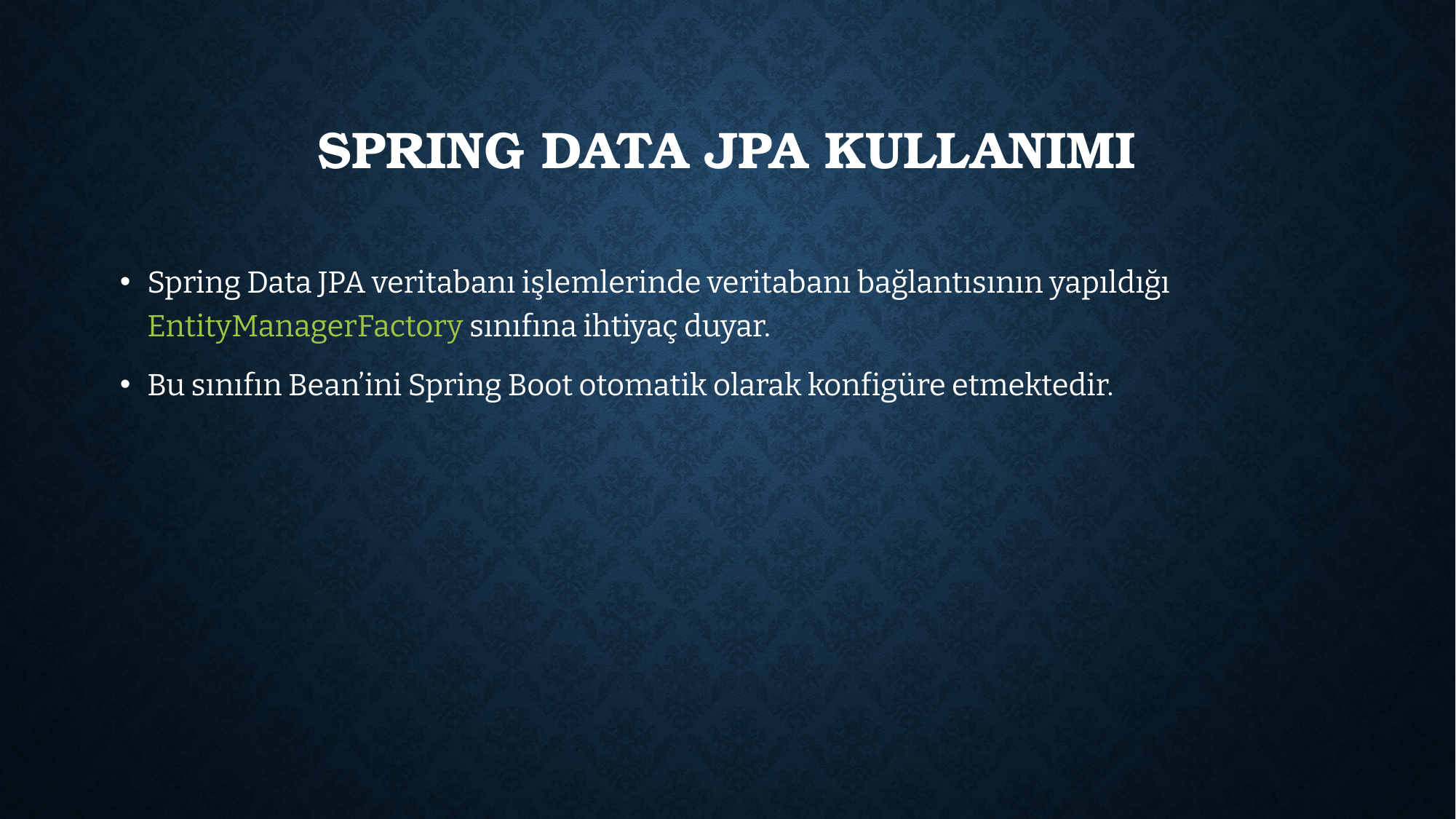

# Spring Data JPA kullanımı
Spring Data JPA veritabanı işlemlerinde veritabanı bağlantısının yapıldığı EntityManagerFactory sınıfına ihtiyaç duyar.
Bu sınıfın Bean’ini Spring Boot otomatik olarak konfigüre etmektedir.